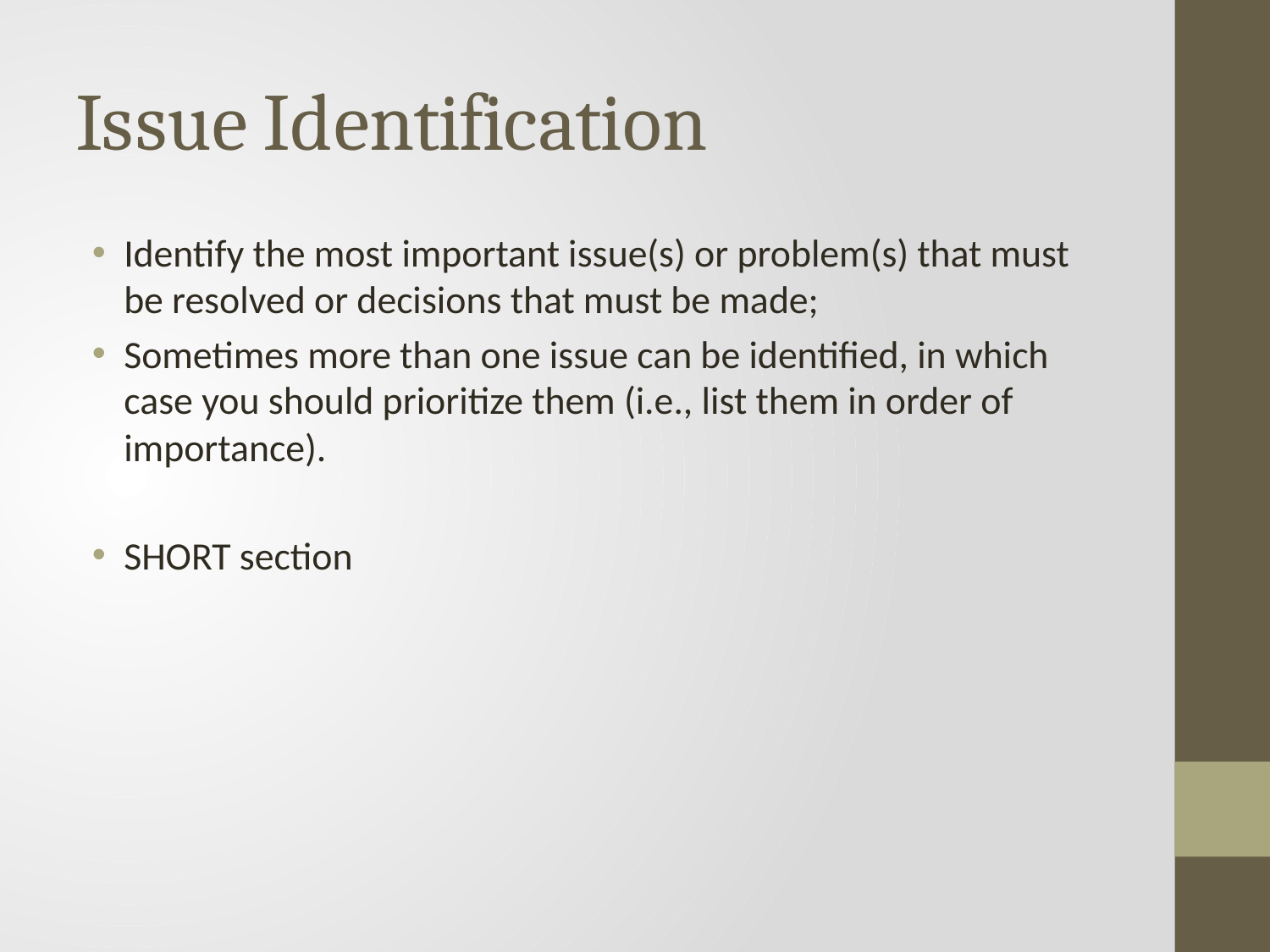

# Issue Identification
Identify the most important issue(s) or problem(s) that must be resolved or decisions that must be made;
Sometimes more than one issue can be identified, in which case you should prioritize them (i.e., list them in order of importance).

SHORT section